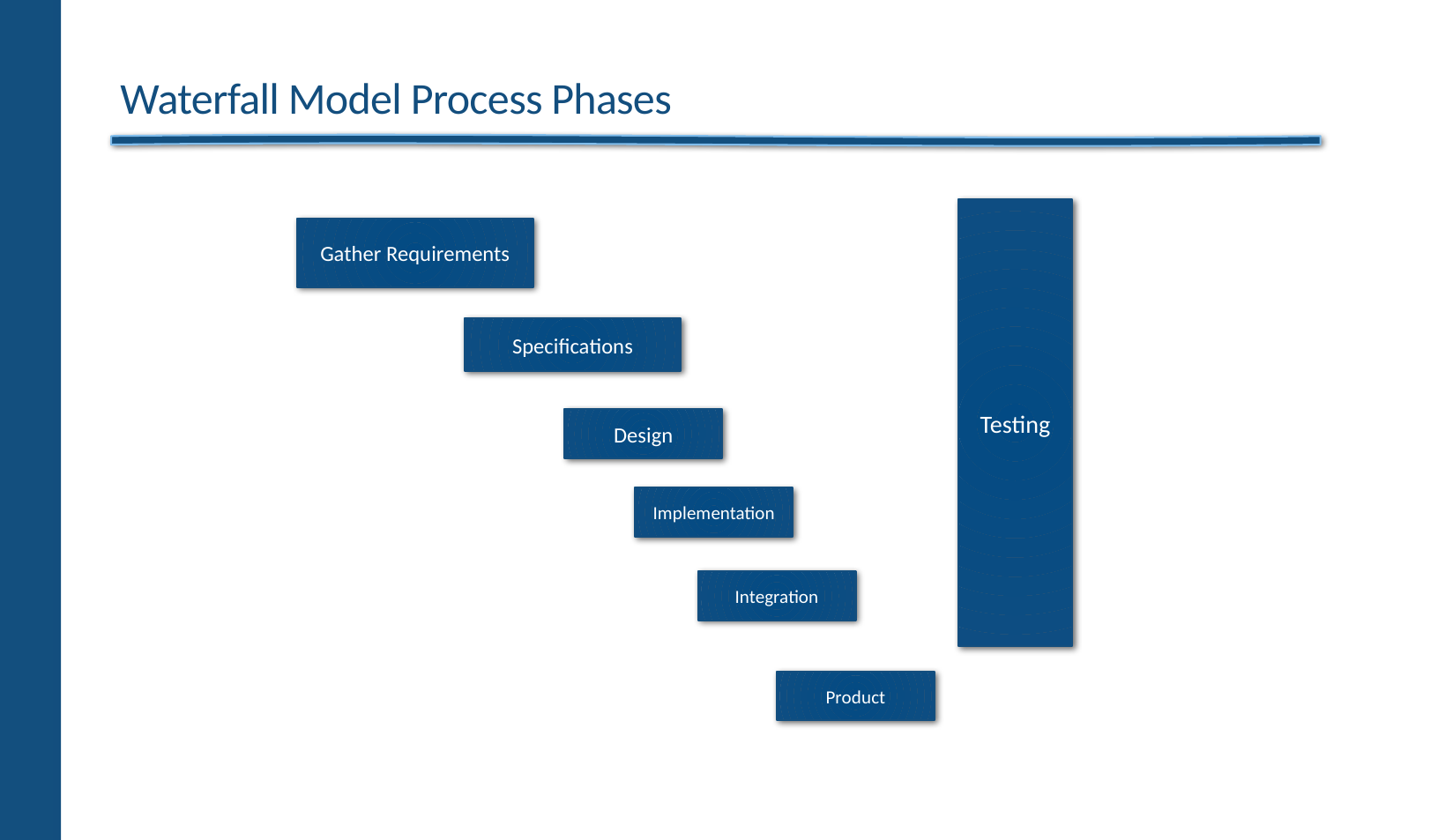

# Waterfall Model Process Phases
Testing
Gather Requirements
Specifications
Design
Implementation
Integration
Product